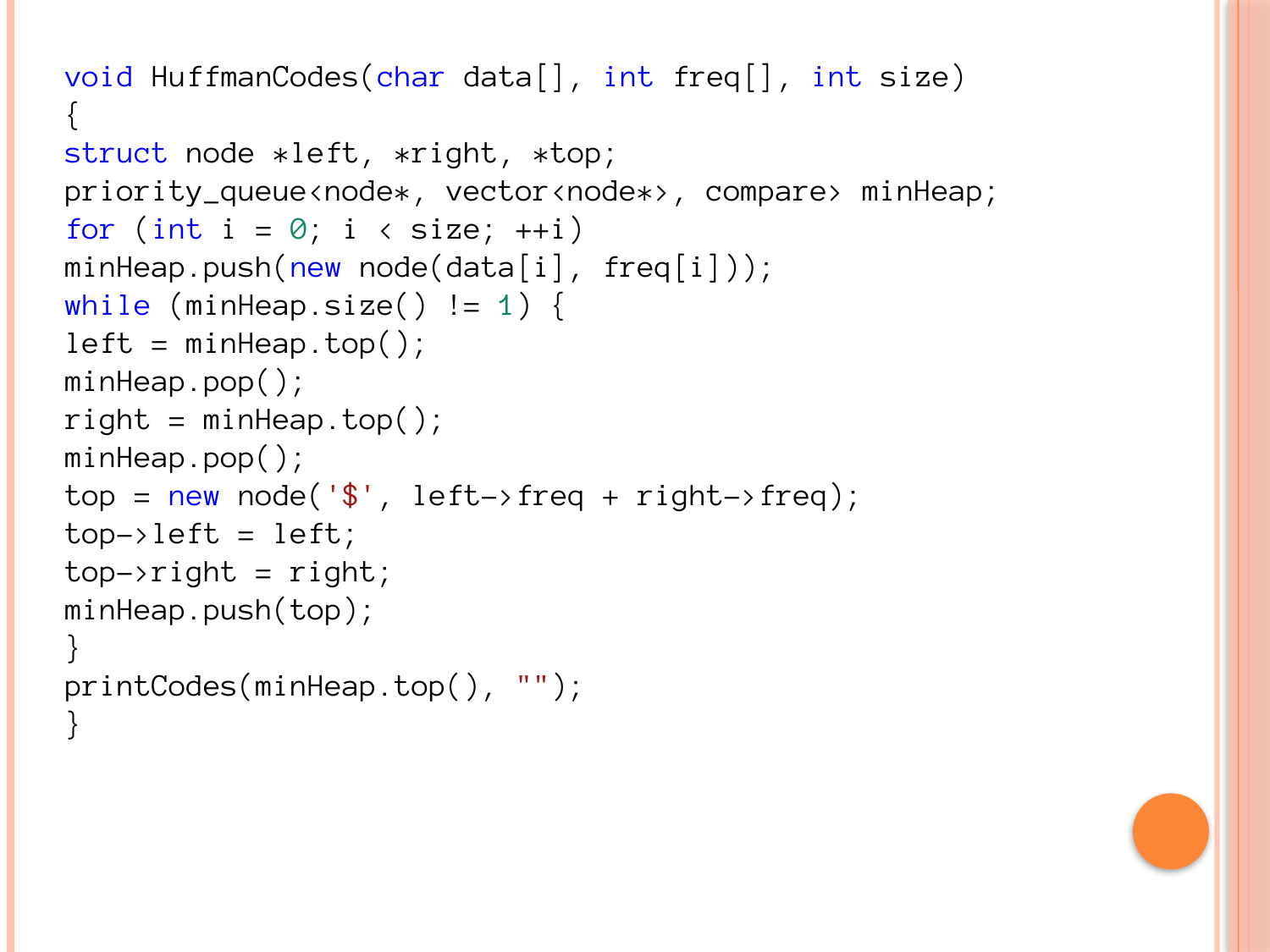

void HuffmanCodes(char data[], int freq[], int size)
{
struct node *left, *right, *top;
priority_queue<node*, vector<node*>, compare> minHeap;
for (int i = 0; i < size; ++i)
minHeap.push(new node(data[i], freq[i]));
while (minHeap.size() != 1) {
left = minHeap.top();
minHeap.pop();
right = minHeap.top();
minHeap.pop();
top = new node('$', left->freq + right->freq);
top->left = left;
top->right = right;
minHeap.push(top);
}
printCodes(minHeap.top(), "");
}